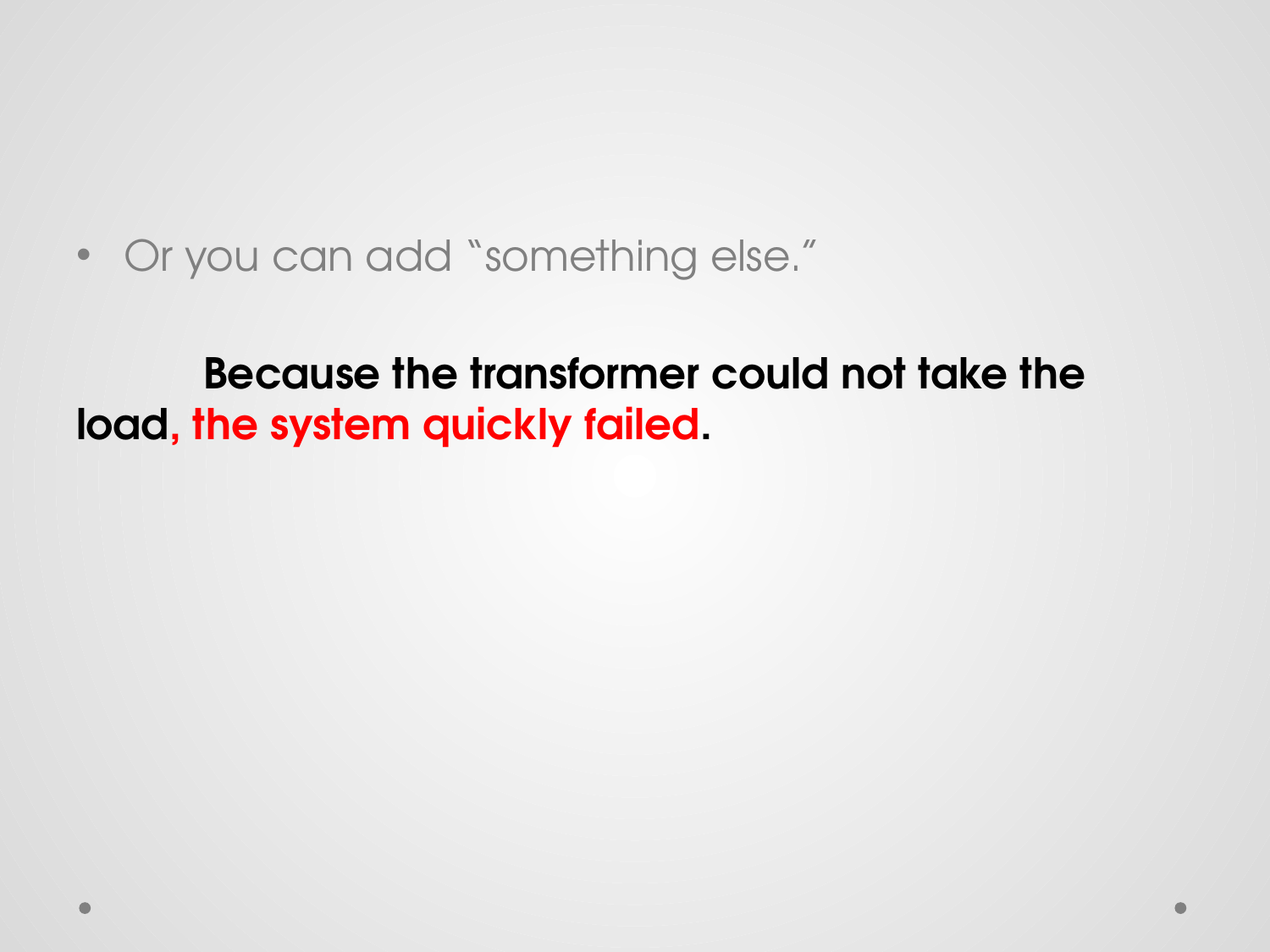

#
Or you can add “something else.”

	Because the transformer could not take the load, the system quickly failed.